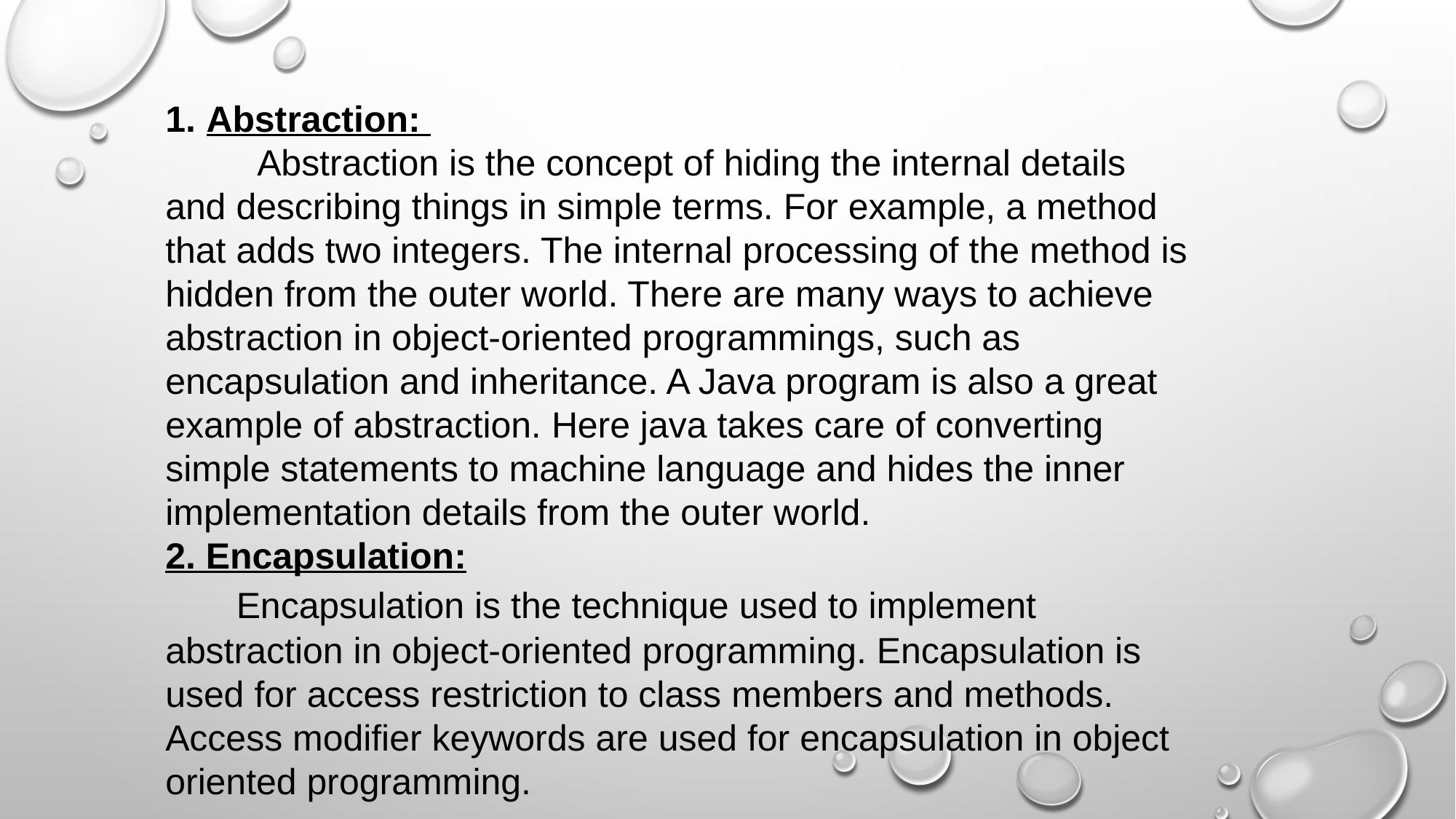

Abstraction:
            Abstraction is the concept of hiding the internal details and describing things in simple terms. For example, a method that adds two integers. The internal processing of the method is hidden from the outer world. There are many ways to achieve abstraction in object-oriented programmings, such as encapsulation and inheritance. A Java program is also a great example of abstraction. Here java takes care of converting simple statements to machine language and hides the inner implementation details from the outer world.
2. Encapsulation:
      Encapsulation is the technique used to implement abstraction in object-oriented programming. Encapsulation is used for access restriction to class members and methods. Access modifier keywords are used for encapsulation in object oriented programming.